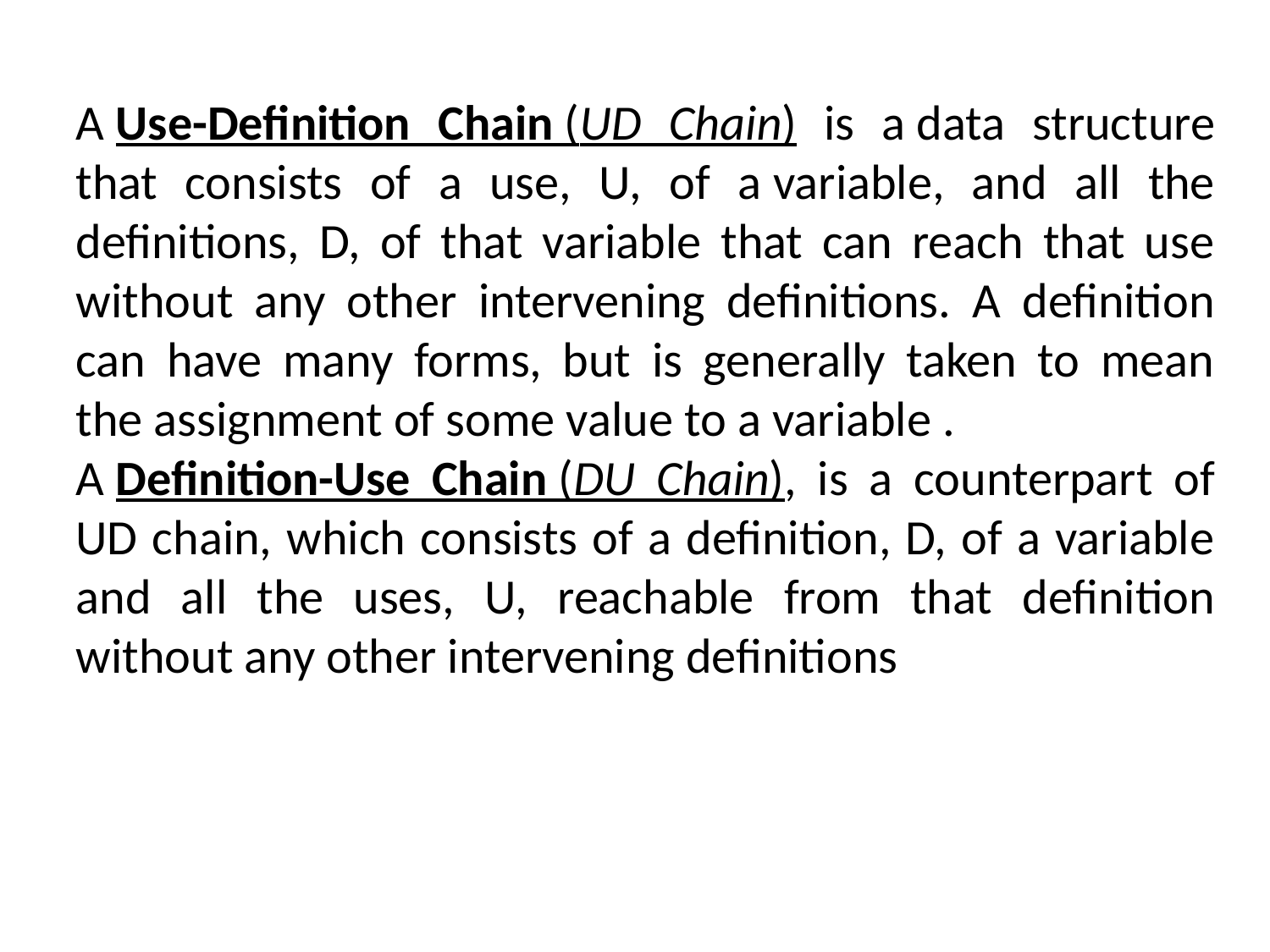

A Use-Definition Chain (UD Chain) is a data structure that consists of a use, U, of a variable, and all the definitions, D, of that variable that can reach that use without any other intervening definitions. A definition can have many forms, but is generally taken to mean the assignment of some value to a variable .
A Definition-Use Chain (DU Chain), is a counterpart of UD chain, which consists of a definition, D, of a variable and all the uses, U, reachable from that definition without any other intervening definitions